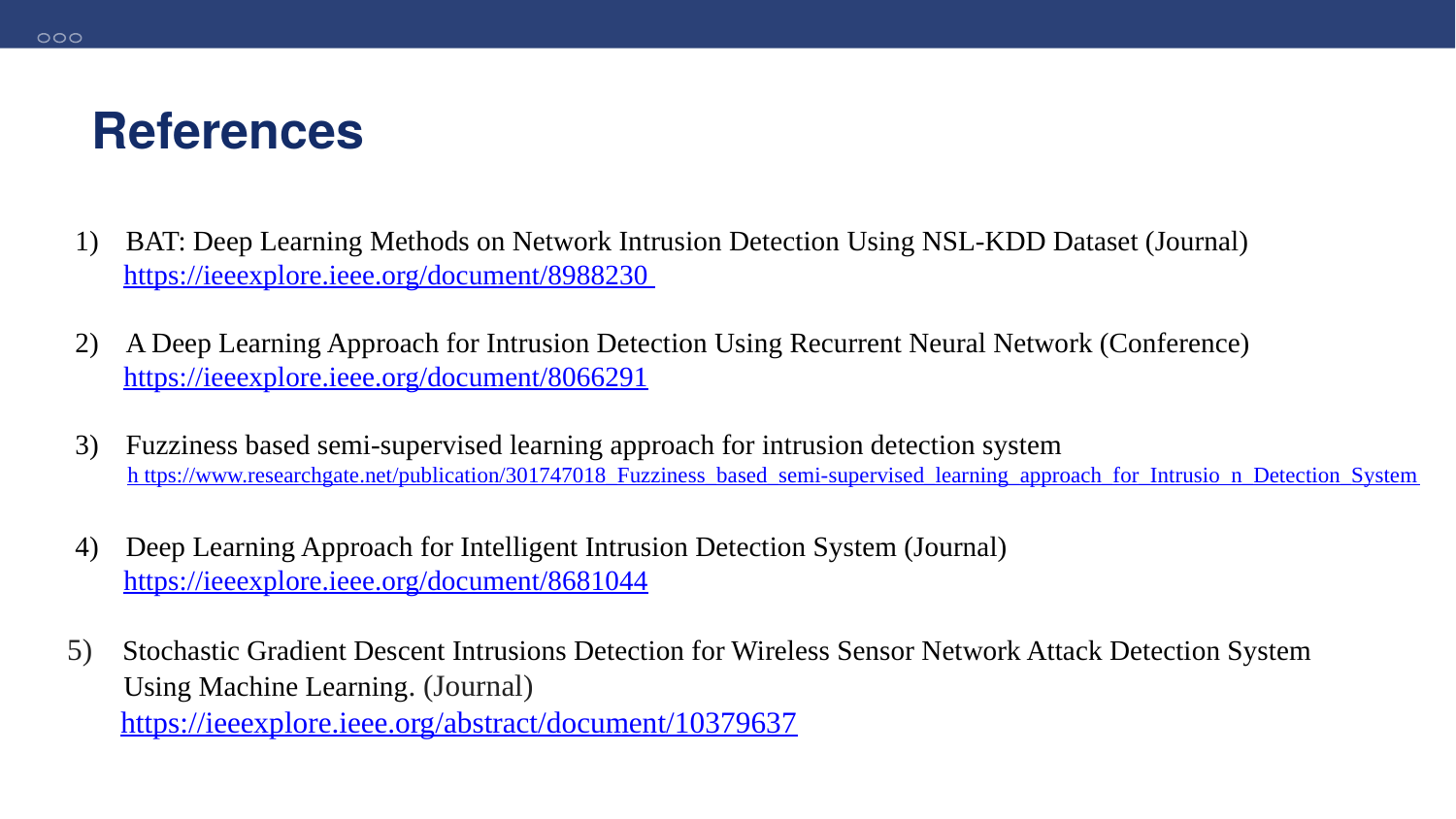

References
BAT: Deep Learning Methods on Network Intrusion Detection Using NSL-KDD Dataset (Journal)
          https://ieeexplore.ieee.org/document/8988230

A Deep Learning Approach for Intrusion Detection Using Recurrent Neural Network (Conference)
          https://ieeexplore.ieee.org/document/8066291

Fuzziness based semi-supervised learning approach for intrusion detection system
                  h ttps://www.researchgate.net/publication/301747018_Fuzziness_based_semi-supervised_learning_approach_for_Intrusio  n_Detection_System

Deep Learning Approach for Intelligent Intrusion Detection System (Journal)
          https://ieeexplore.ieee.org/document/8681044

  5)    Stochastic Gradient Descent Intrusions Detection for Wireless Sensor Network Attack Detection System
          Using Machine Learning. (Journal)
         https://ieeexplore.ieee.org/abstract/document/10379637